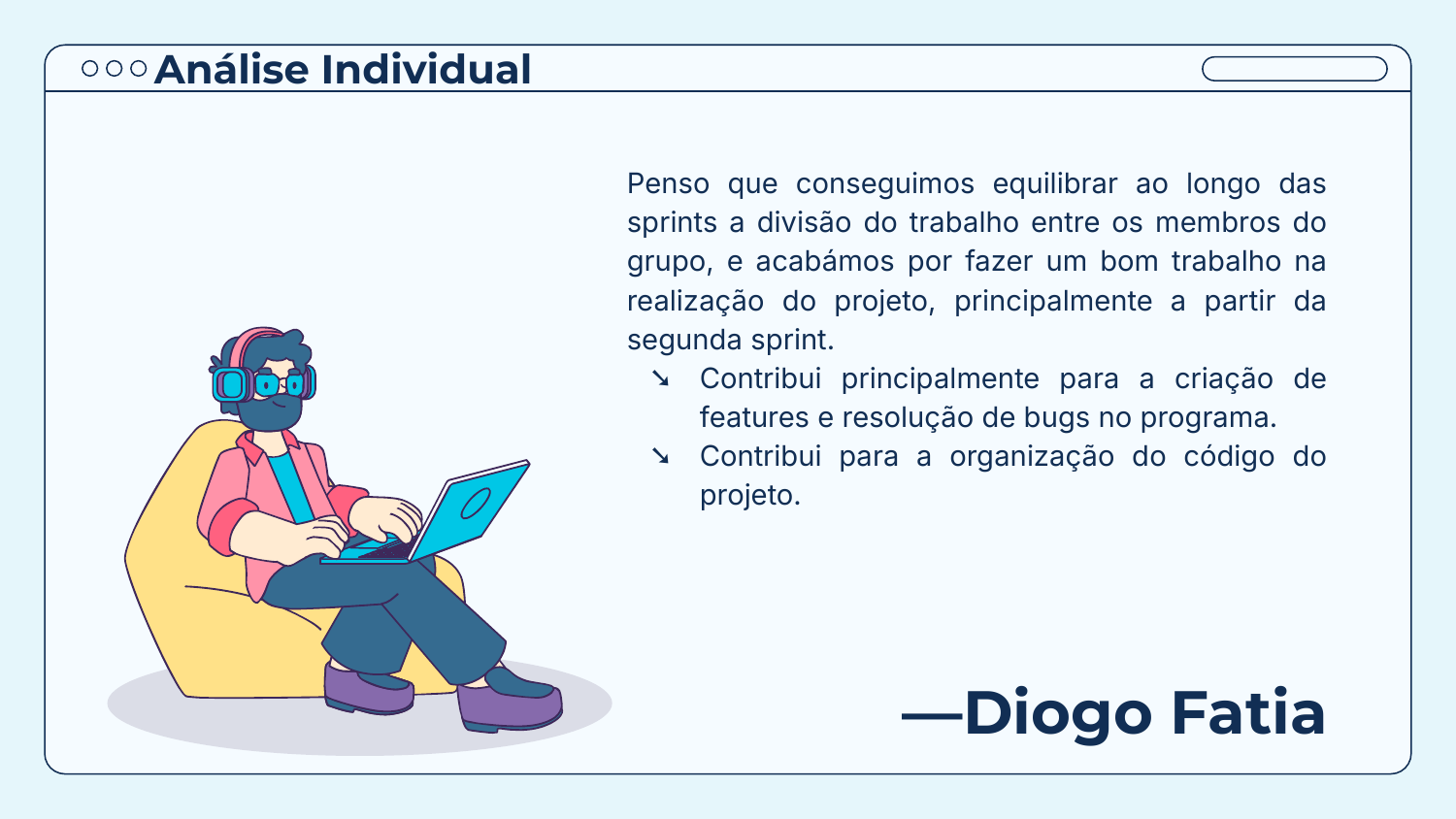

Análise Individual
Penso que conseguimos equilibrar ao longo das sprints a divisão do trabalho entre os membros do grupo, e acabámos por fazer um bom trabalho na realização do projeto, principalmente a partir da segunda sprint.
Contribui principalmente para a criação de features e resolução de bugs no programa.
Contribui para a organização do código do projeto.

# —Diogo Fatia